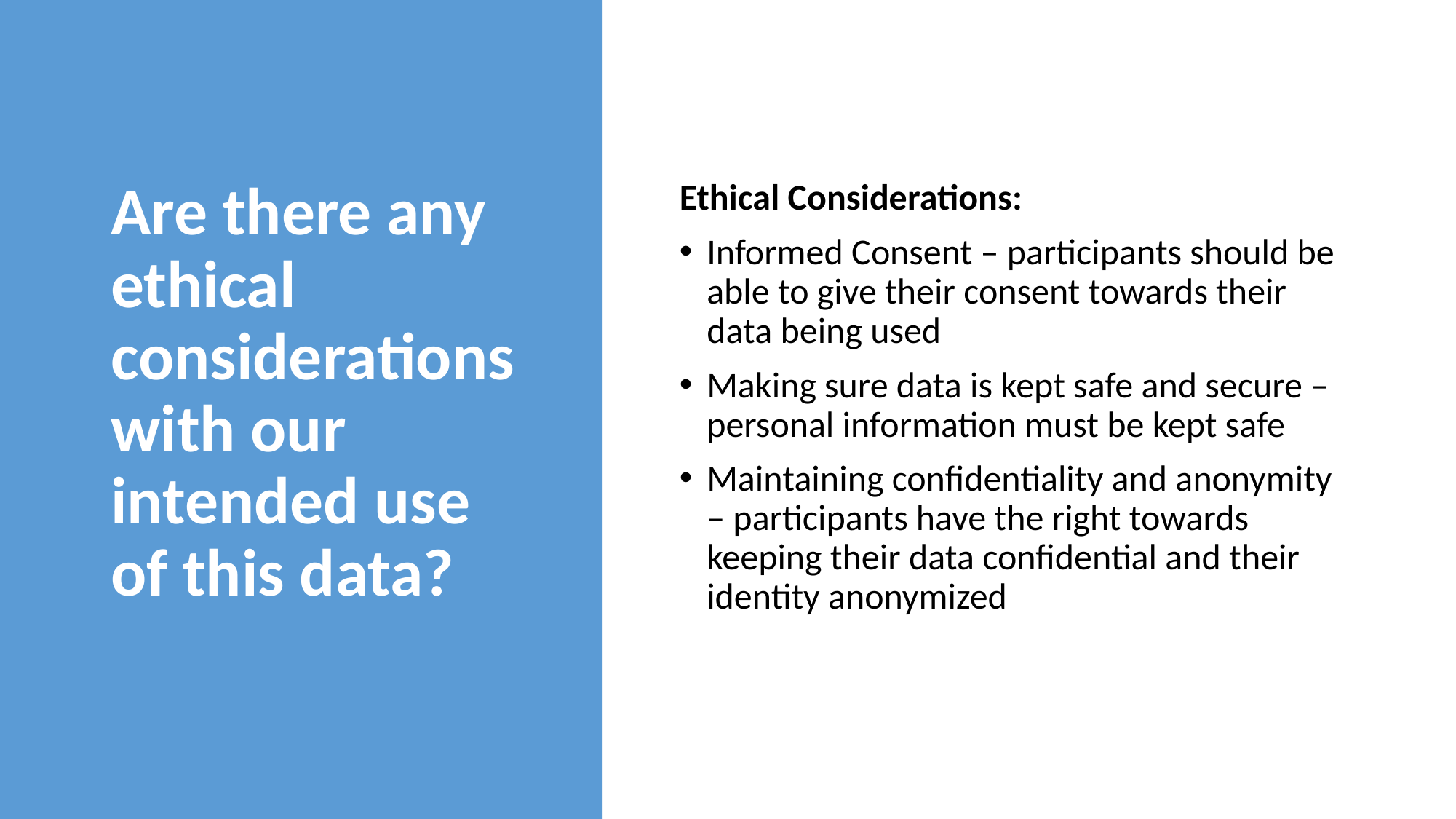

# Are there any ethical considerations with our intended use of this data?
Ethical Considerations:
Informed Consent – participants should be able to give their consent towards their data being used
Making sure data is kept safe and secure – personal information must be kept safe
Maintaining confidentiality and anonymity – participants have the right towards keeping their data confidential and their identity anonymized